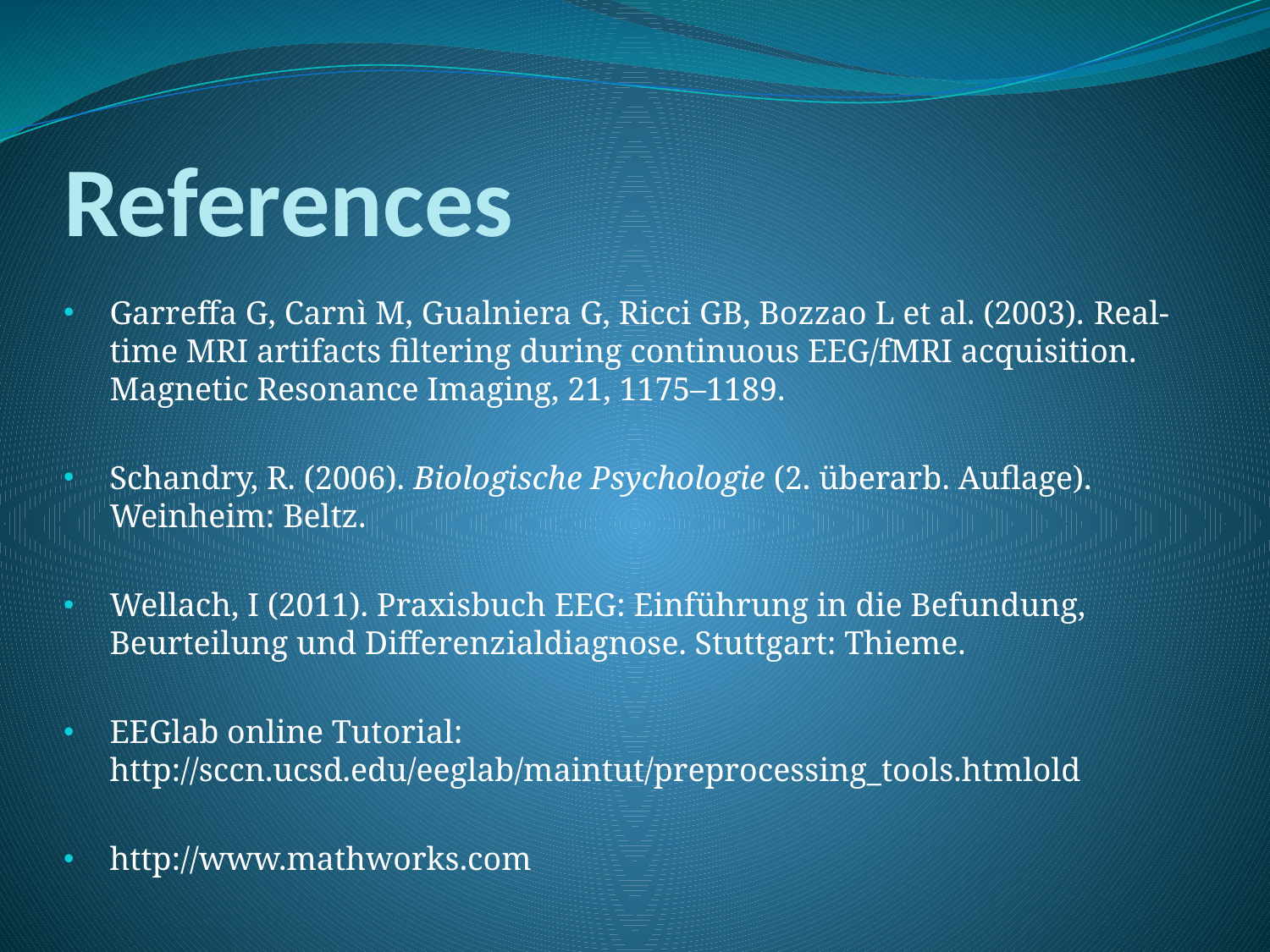

References
Garreffa G, Carnì M, Gualniera G, Ricci GB, Bozzao L et al. (2003). Real-time MRI artifacts filtering during continuous EEG/fMRI acquisition. Magnetic Resonance Imaging, 21, 1175–1189.

Schandry, R. (2006). Biologische Psychologie (2. überarb. Auflage). Weinheim: Beltz.

Wellach, I (2011). Praxisbuch EEG: Einführung in die Befundung, Beurteilung und Differenzialdiagnose. Stuttgart: Thieme.

EEGlab online Tutorial: http://sccn.ucsd.edu/eeglab/maintut/preprocessing_tools.htmlold

http://www.mathworks.com